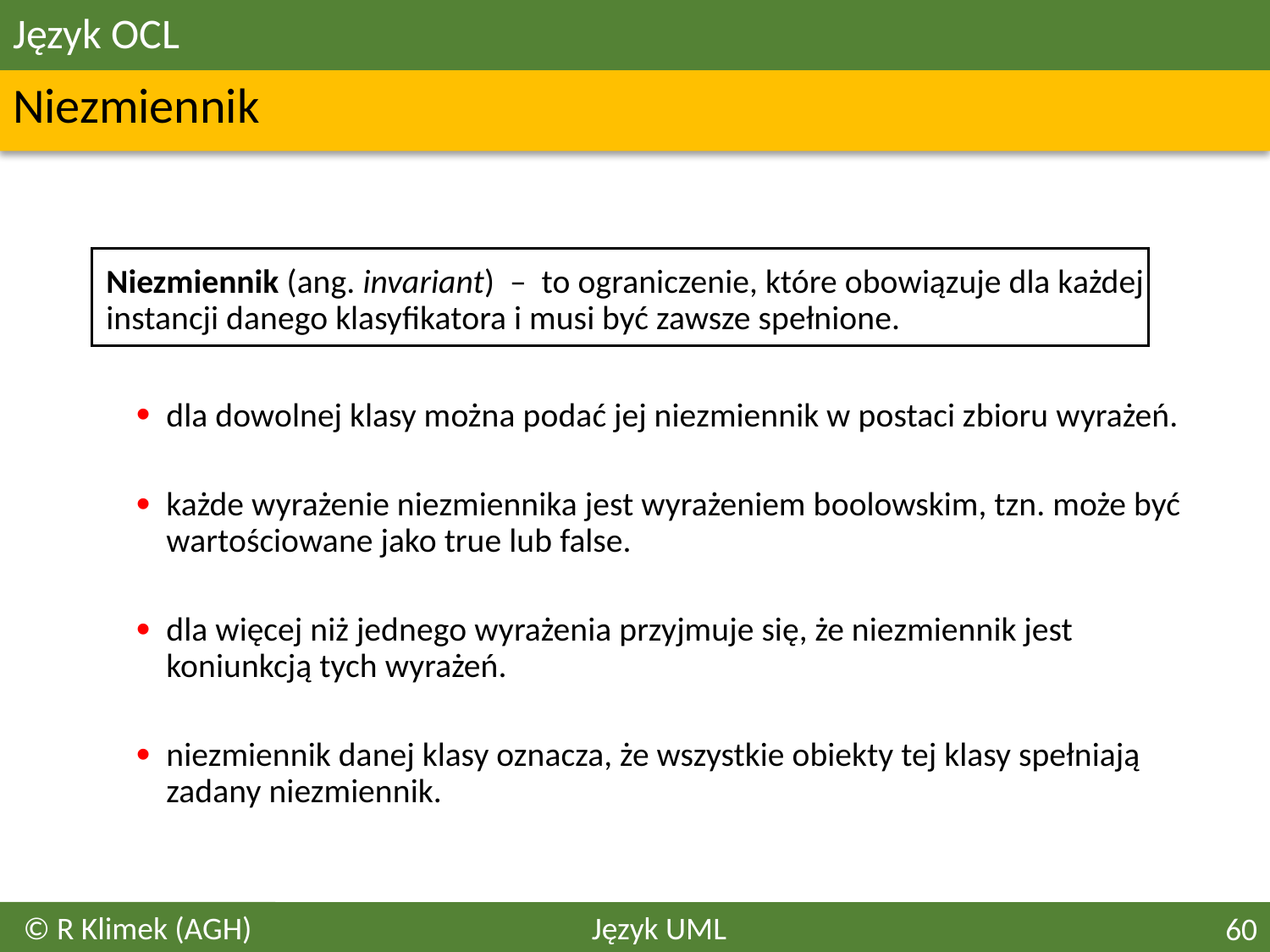

# Język OCL
Niezmiennik
Niezmiennik (ang. invariant)  –  to ograniczenie, które obowiązuje dla każdej instancji danego klasyfikatora i musi być zawsze spełnione.

dla dowolnej klasy można podać jej niezmiennik w postaci zbioru wyrażeń.

każde wyrażenie niezmiennika jest wyrażeniem boolowskim, tzn. może być wartościowane jako true lub false.

dla więcej niż jednego wyrażenia przyjmuje się, że niezmiennik jest koniunkcją tych wyrażeń.

niezmiennik danej klasy oznacza, że wszystkie obiekty tej klasy spełniają zadany niezmiennik.

© R Klimek (AGH)
Język UML
60